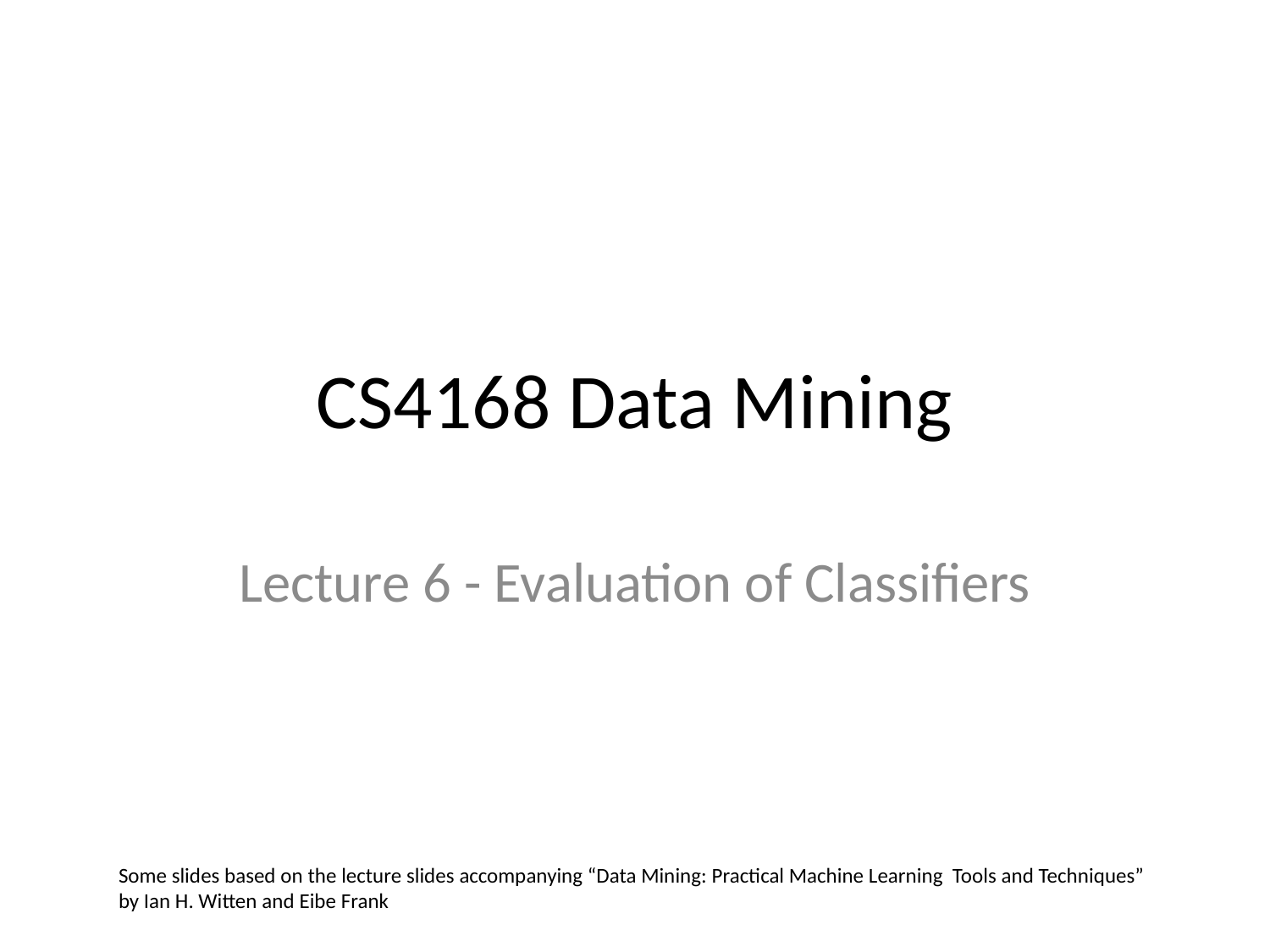

# CS4168 Data Mining
Lecture 6 - Evaluation of Classifiers
Some slides based on the lecture slides accompanying “Data Mining: Practical Machine Learning  Tools and Techniques”
by Ian H. Witten and Eibe Frank